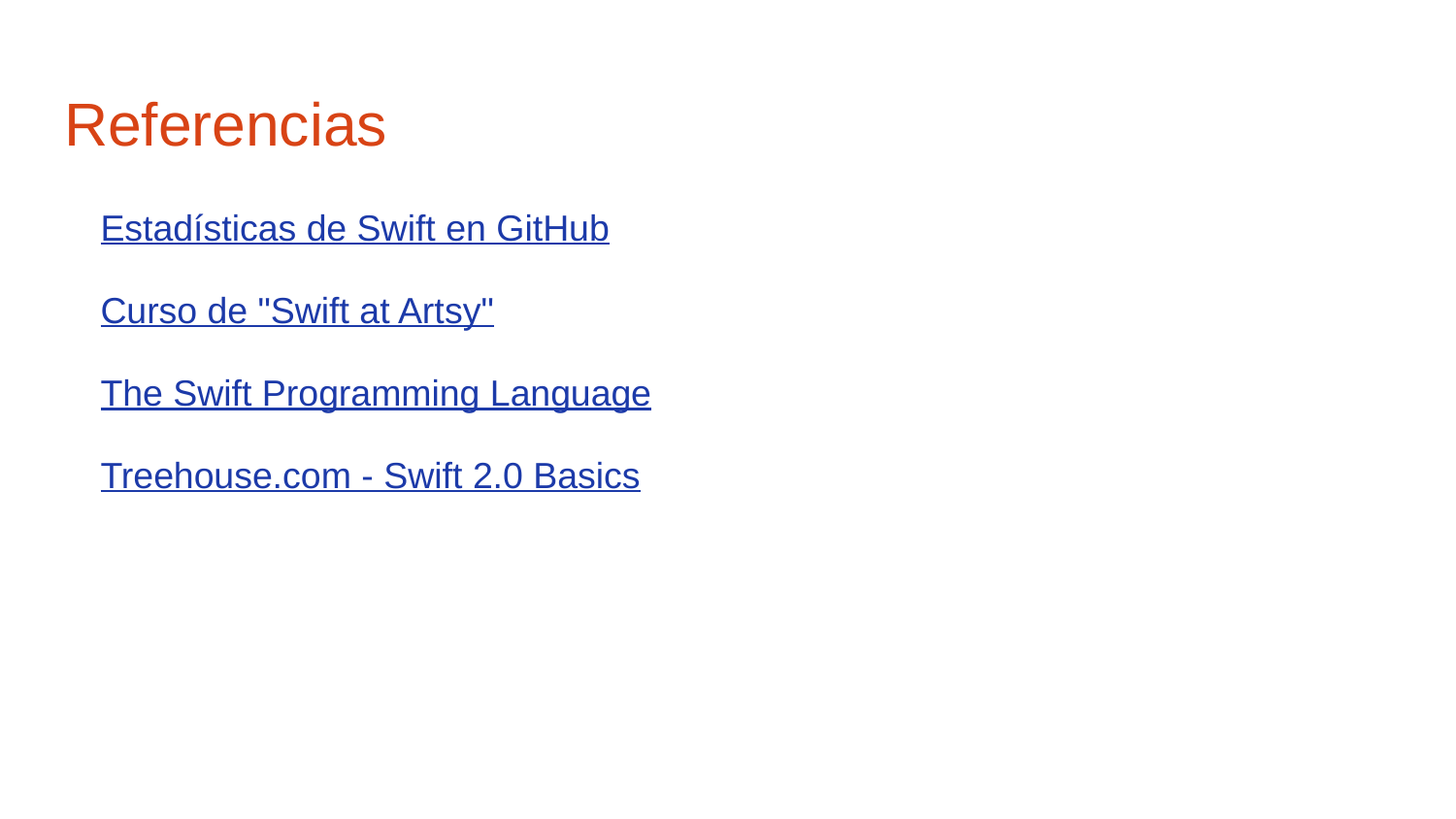

# Referencias
Estadísticas de Swift en GitHub
Curso de "Swift at Artsy"
The Swift Programming Language
Treehouse.com - Swift 2.0 Basics